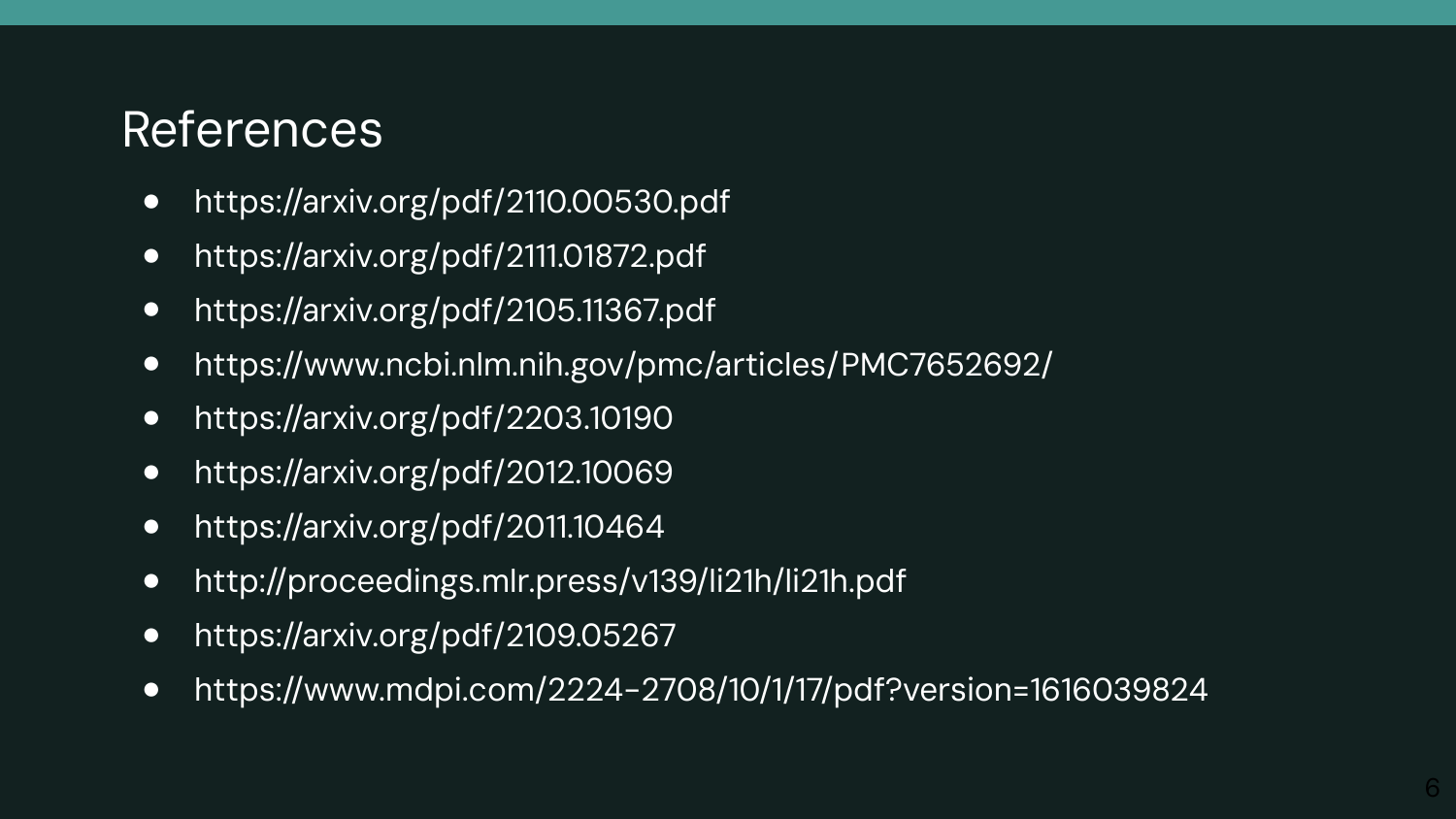

References
https://arxiv.org/pdf/2110.00530.pdf
https://arxiv.org/pdf/2111.01872.pdf
https://arxiv.org/pdf/2105.11367.pdf
https://www.ncbi.nlm.nih.gov/pmc/articles/PMC7652692/
https://arxiv.org/pdf/2203.10190
https://arxiv.org/pdf/2012.10069
https://arxiv.org/pdf/2011.10464
http://proceedings.mlr.press/v139/li21h/li21h.pdf
https://arxiv.org/pdf/2109.05267
https://www.mdpi.com/2224-2708/10/1/17/pdf?version=1616039824

6